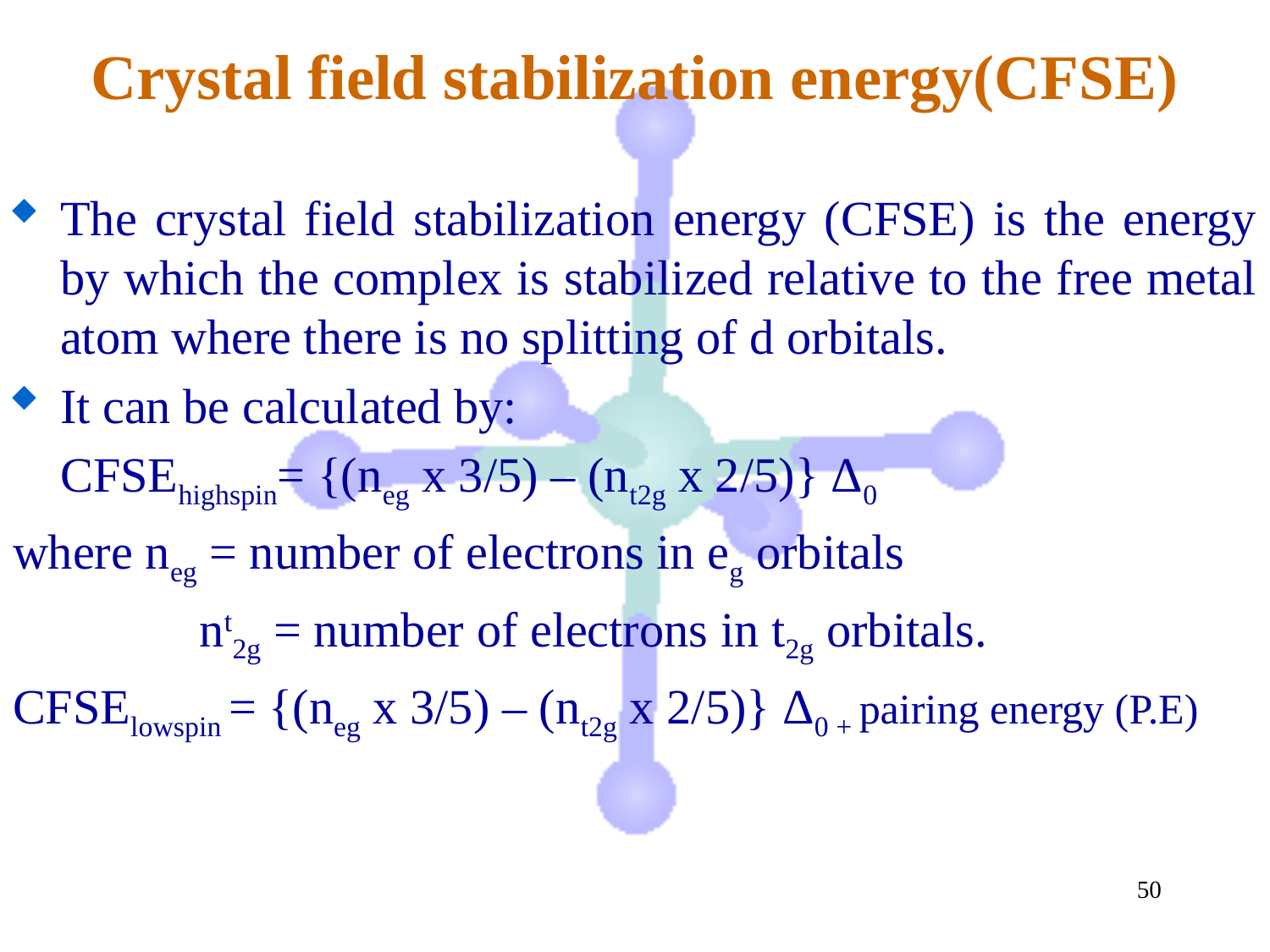

# Crystal field stabilization energy(CFSE)
The crystal field stabilization energy (CFSE) is the energy by which the complex is stabilized relative to the free metal atom where there is no splitting of d orbitals.
It can be calculated by:
	CFSEhighspin= {(neg x 3/5) – (nt2g x 2/5)} Δ0
where neg = number of electrons in eg orbitals
		 nt2g = number of electrons in t2g orbitals.
CFSElowspin = {(neg x 3/5) – (nt2g x 2/5)} Δ0 + pairing energy (P.E)
50